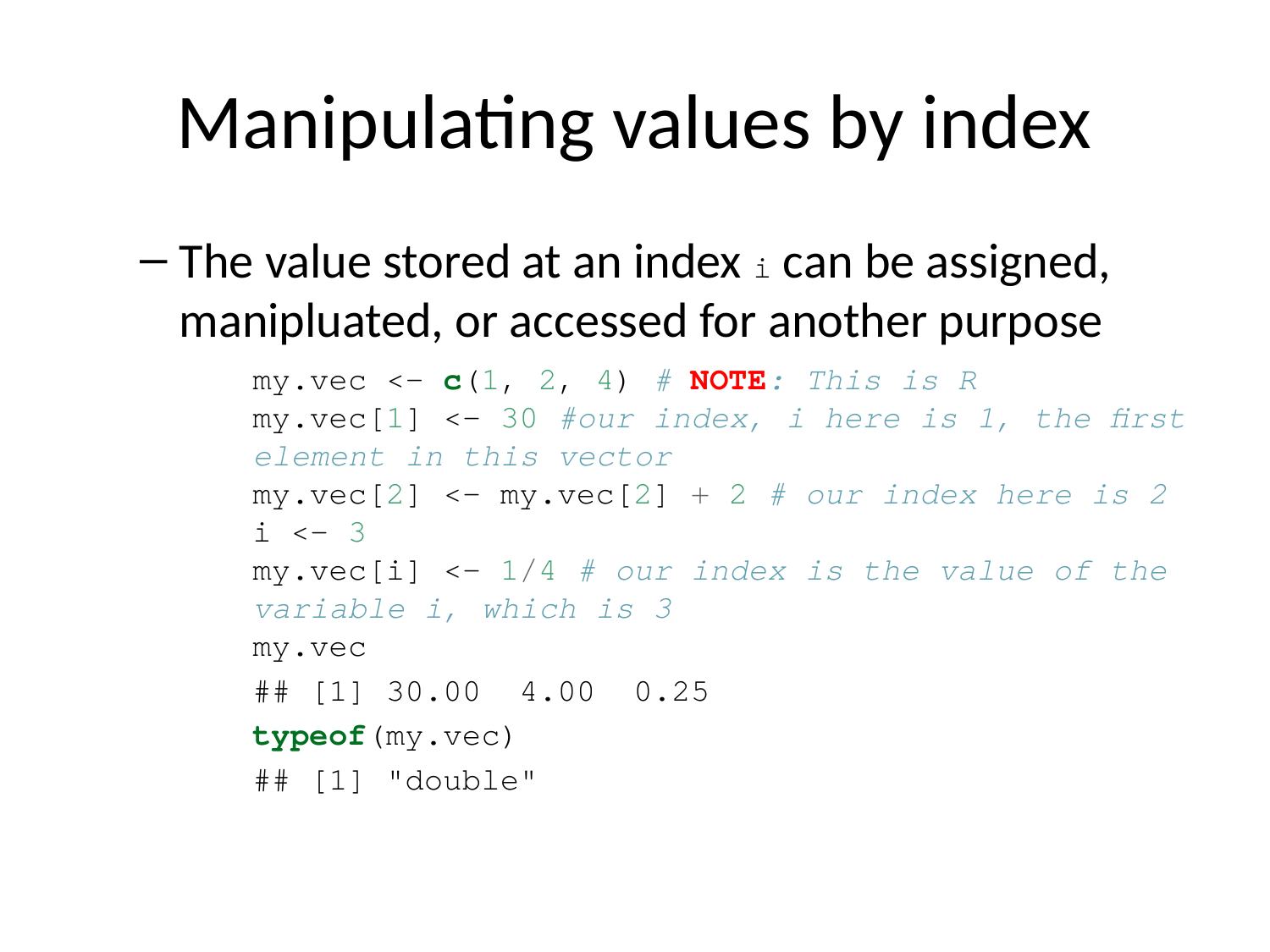

# Manipulating values by index
The value stored at an index i can be assigned, manipluated, or accessed for another purpose
my.vec <- c(1, 2, 4) # NOTE: This is R
my.vec[1] <- 30 #our index, i here is 1, the first element in this vector
my.vec[2] <- my.vec[2] + 2 # our index here is 2
i <- 3
my.vec[i] <- 1/4 # our index is the value of the variable i, which is 3
my.vec
## [1] 30.00  4.00  0.25
typeof(my.vec)
## [1] "double"